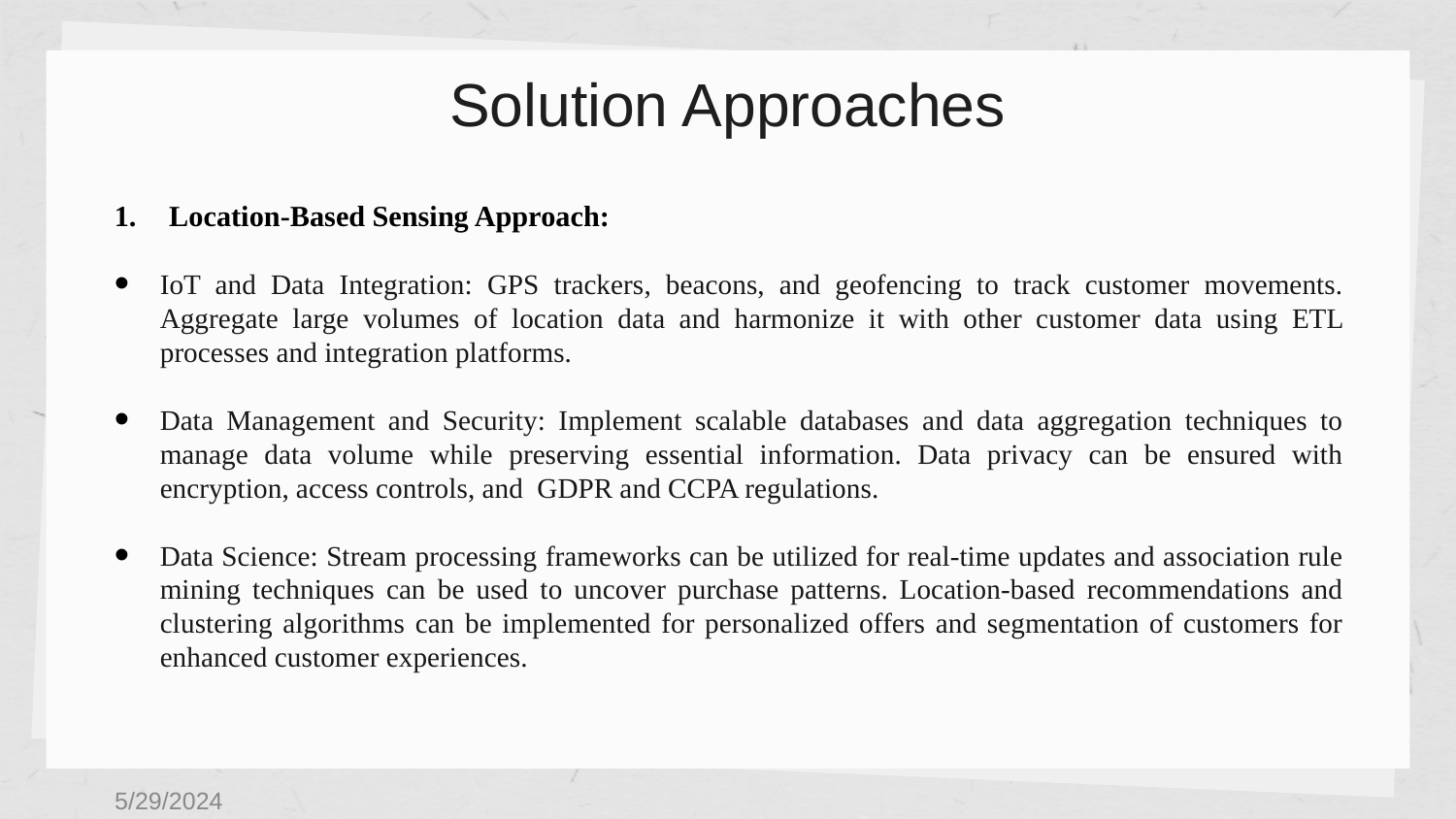

# Solution Approaches
Location-Based Sensing Approach:

IoT and Data Integration: GPS trackers, beacons, and geofencing to track customer movements. Aggregate large volumes of location data and harmonize it with other customer data using ETL processes and integration platforms.

Data Management and Security: Implement scalable databases and data aggregation techniques to manage data volume while preserving essential information. Data privacy can be ensured with encryption, access controls, and  GDPR and CCPA regulations.

Data Science: Stream processing frameworks can be utilized for real-time updates and association rule mining techniques can be used to uncover purchase patterns. Location-based recommendations and clustering algorithms can be implemented for personalized offers and segmentation of customers for enhanced customer experiences.
5/29/2024